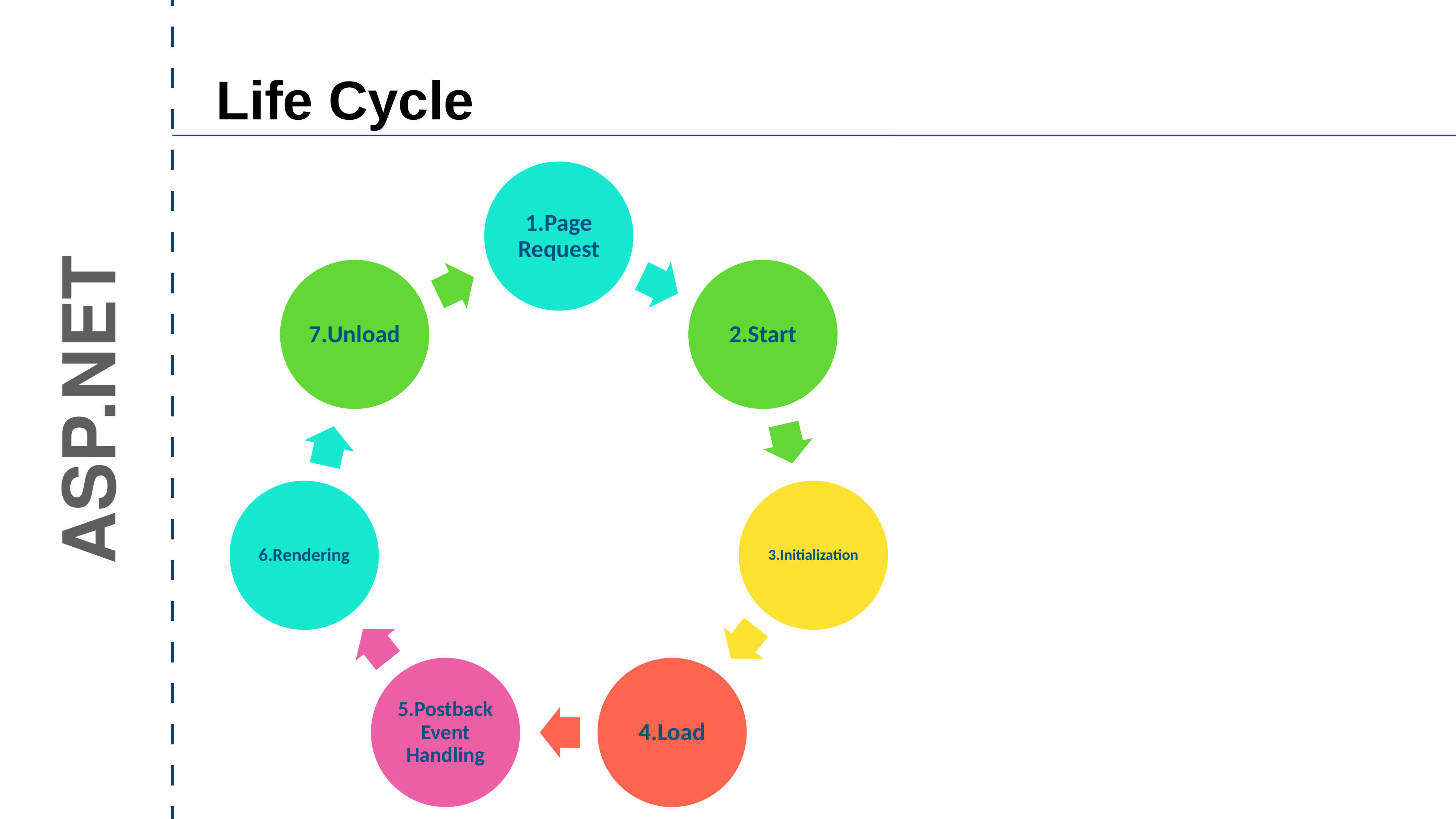

Life Cycle

1.Page Request

2.Start

3.Initialization

4.Load

5.Postback Event Handling

6.Rendering

7.Unload

ASP.NET